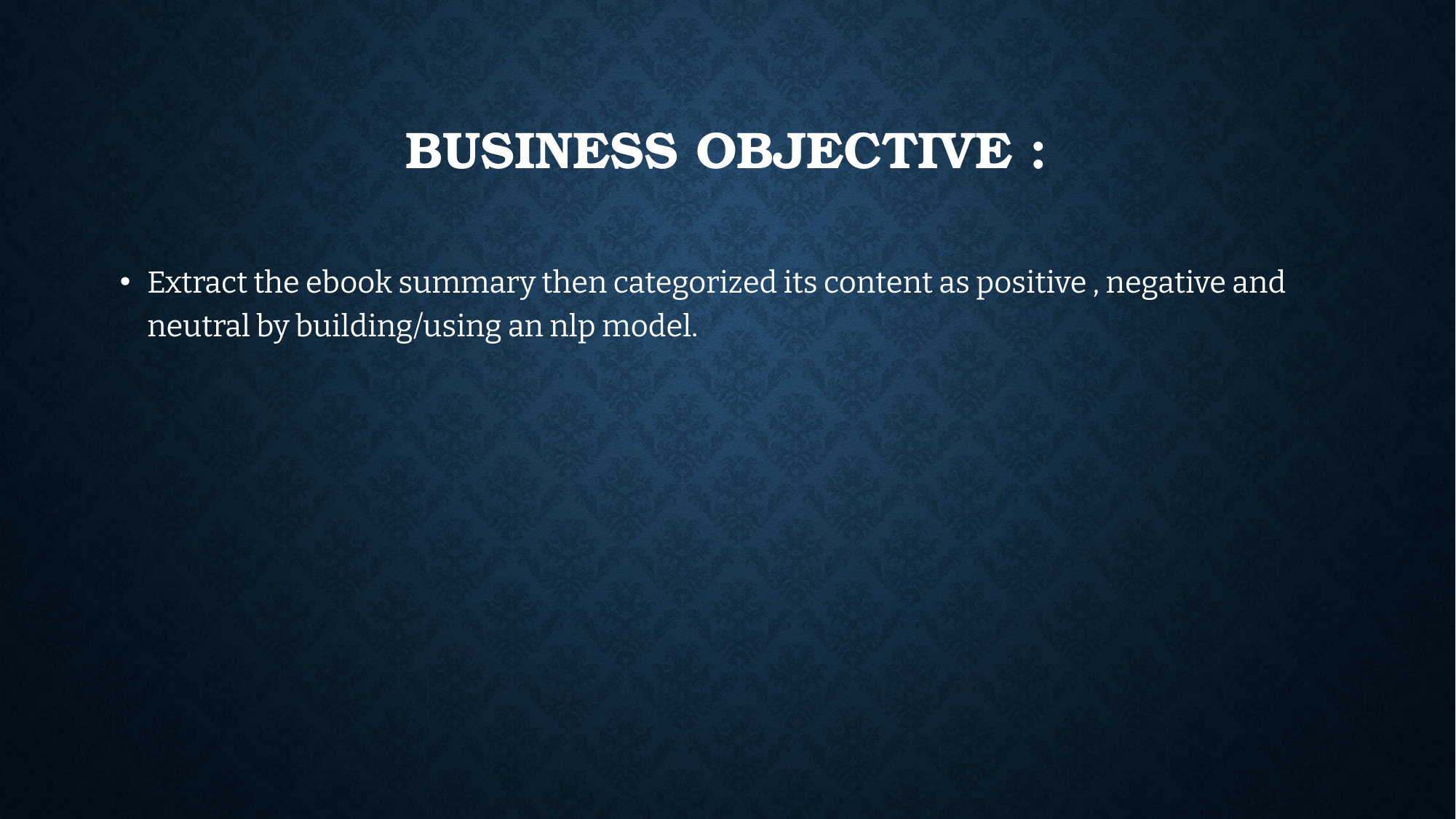

# Business Objective :
Extract the ebook summary then categorized its content as positive , negative and neutral by building/using an nlp model.